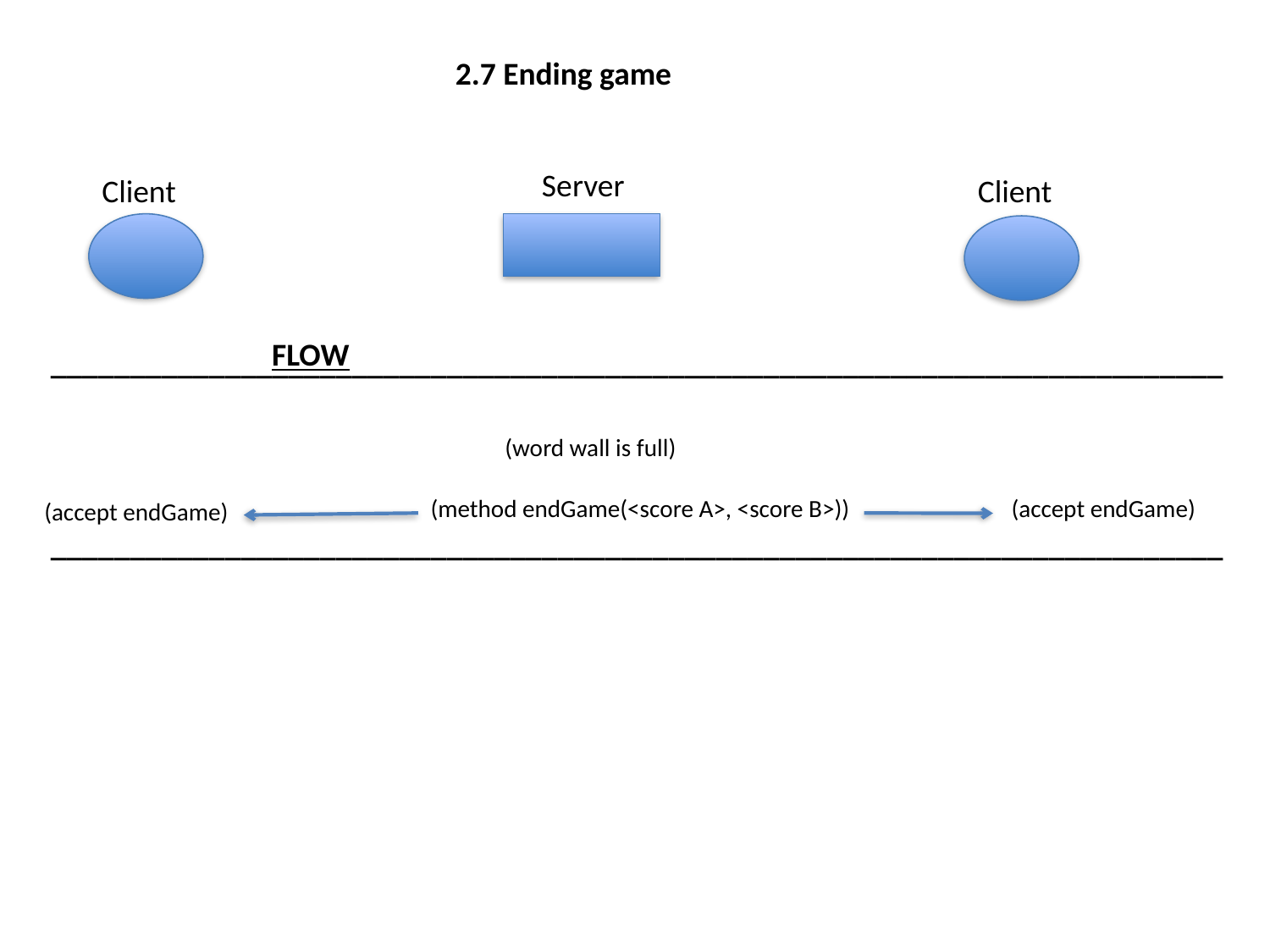

2.7 Ending game
Server
Client
Client

FLOW
__________________________________________________________________________
(word wall is full)
(method endGame(<score A>, <score B>))
(accept endGame)
(accept endGame)
__________________________________________________________________________